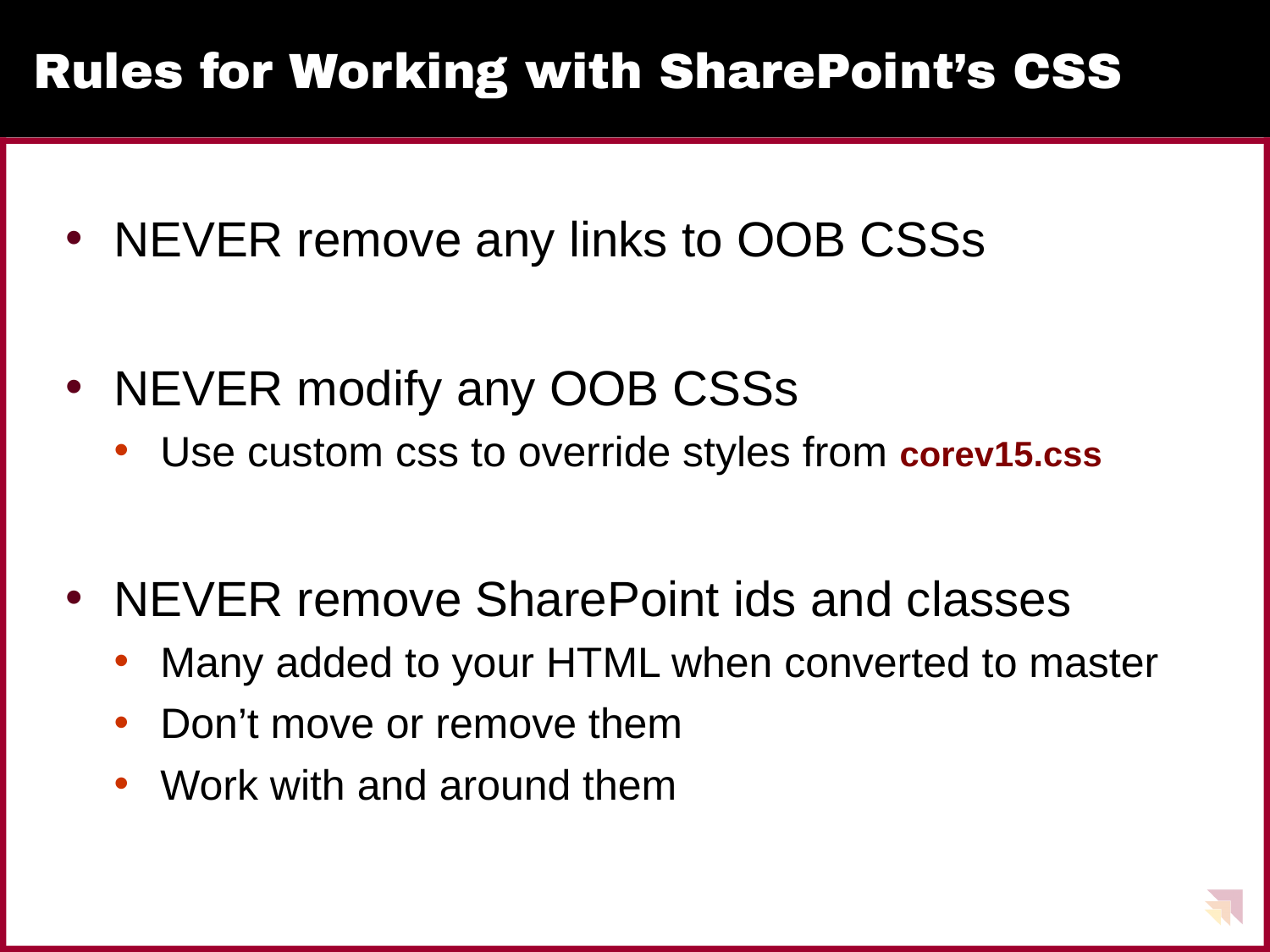

# Rules for Working with SharePoint’s CSS
NEVER remove any links to OOB CSSs

NEVER modify any OOB CSSs
Use custom css to override styles from corev15.css

NEVER remove SharePoint ids and classes
Many added to your HTML when converted to master
Don’t move or remove them
Work with and around them